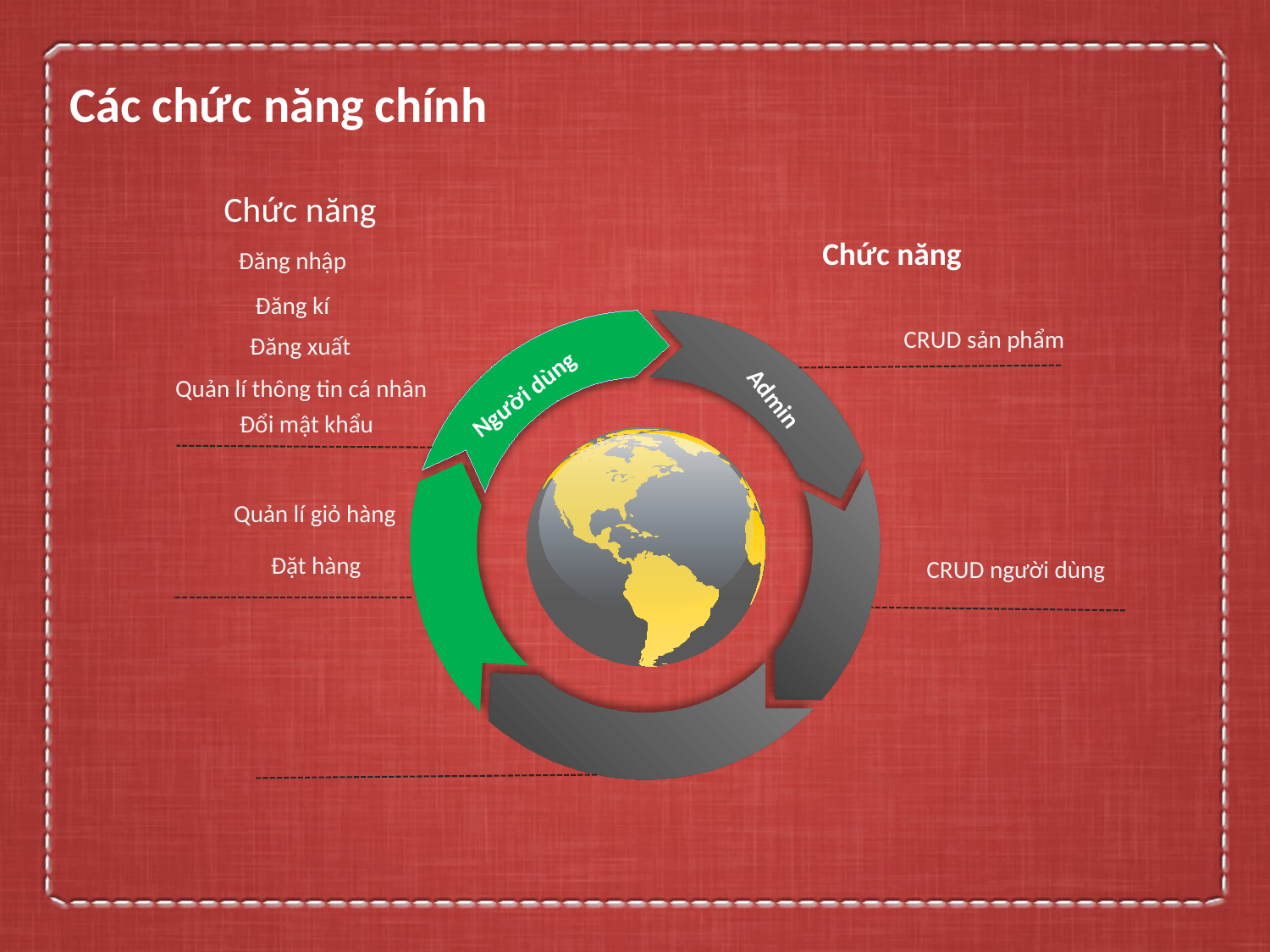

# Các chức năng chính
Chức năng
Chức năng
Đăng kí

Đăng xuất
Người dùng
Admin

Đăng nhập
CRUD sản phẩm
Quản lí thông tin cá nhân
Đổi mật khẩu
Quản lí giỏ hàng
Đặt hàng
CRUD người dùng